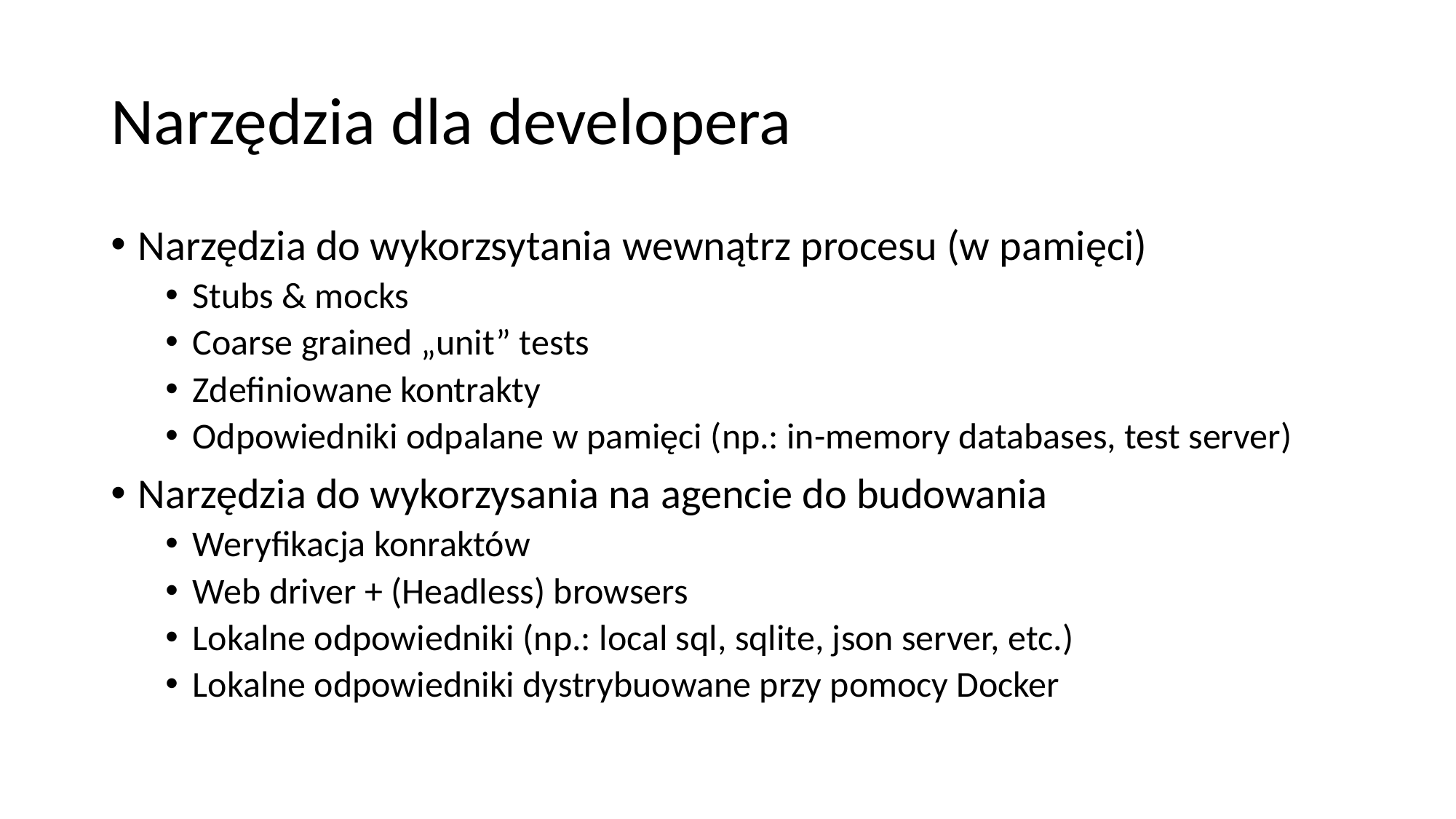

# Narzędzia dla developera
Narzędzia do wykorzsytania wewnątrz procesu (w pamięci)
Stubs & mocks
Coarse grained „unit” tests
Zdefiniowane kontrakty
Odpowiedniki odpalane w pamięci (np.: in-memory databases, test server)
Narzędzia do wykorzysania na agencie do budowania
Weryfikacja konraktów
Web driver + (Headless) browsers
Lokalne odpowiedniki (np.: local sql, sqlite, json server, etc.)
Lokalne odpowiedniki dystrybuowane przy pomocy Docker